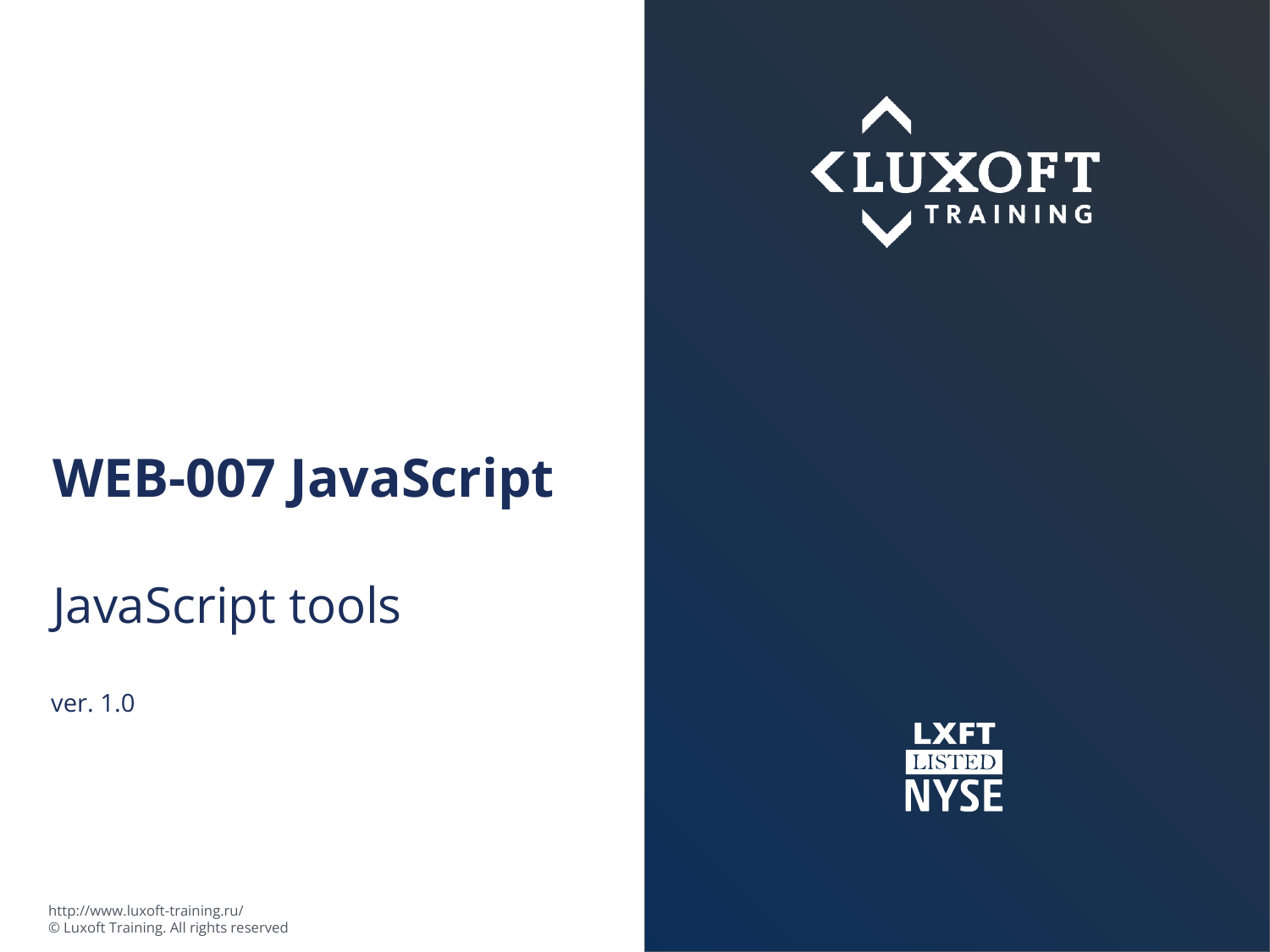

# WEB-007 JavaScript
JavaScript tools
ver. 1.0